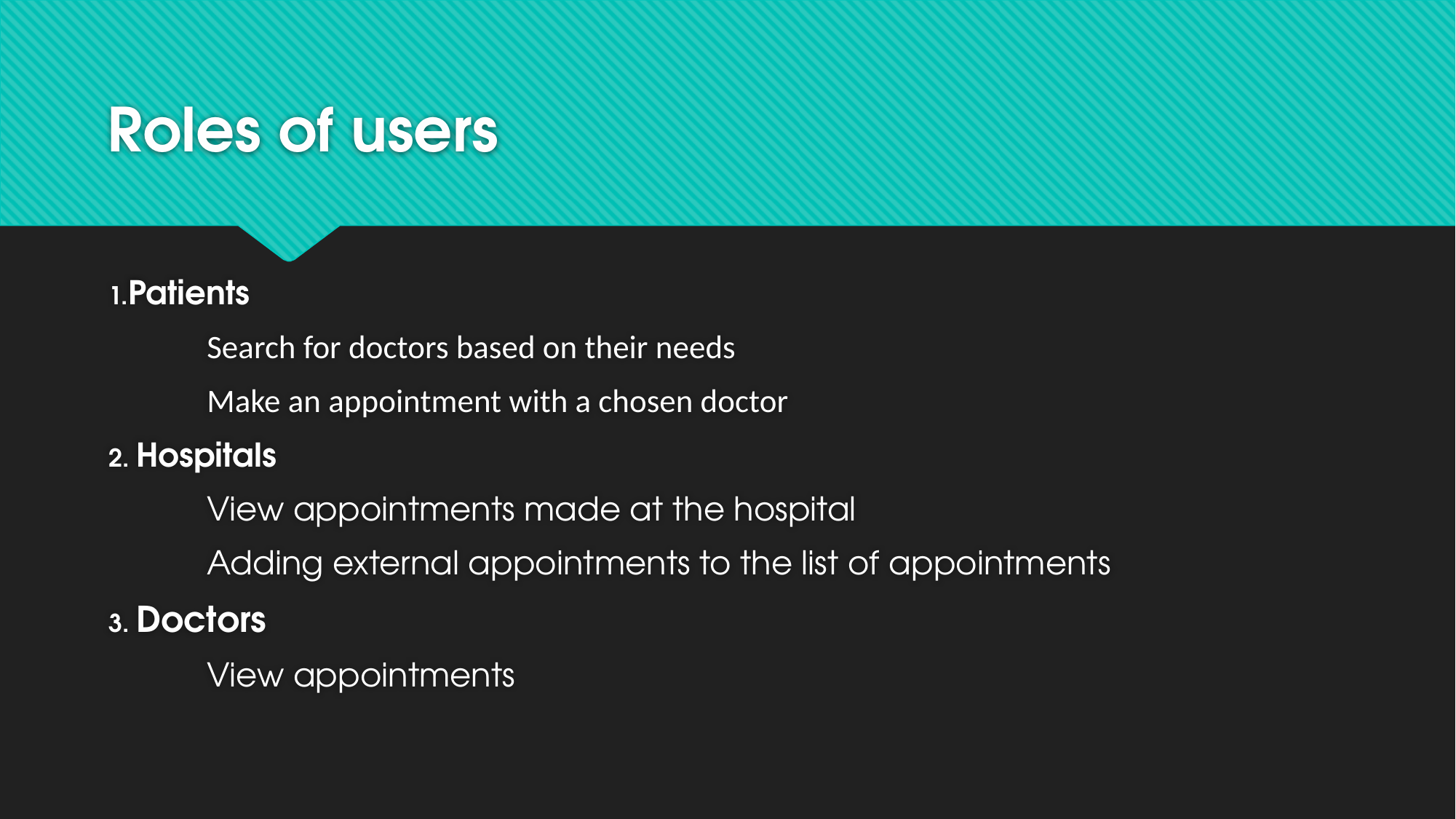

# Roles of users
1.Patients
	Search for doctors based on their needs
	Make an appointment with a chosen doctor
2. Hospitals
	View appointments made at the hospital
	Adding external appointments to the list of appointments
3. Doctors
	View appointments